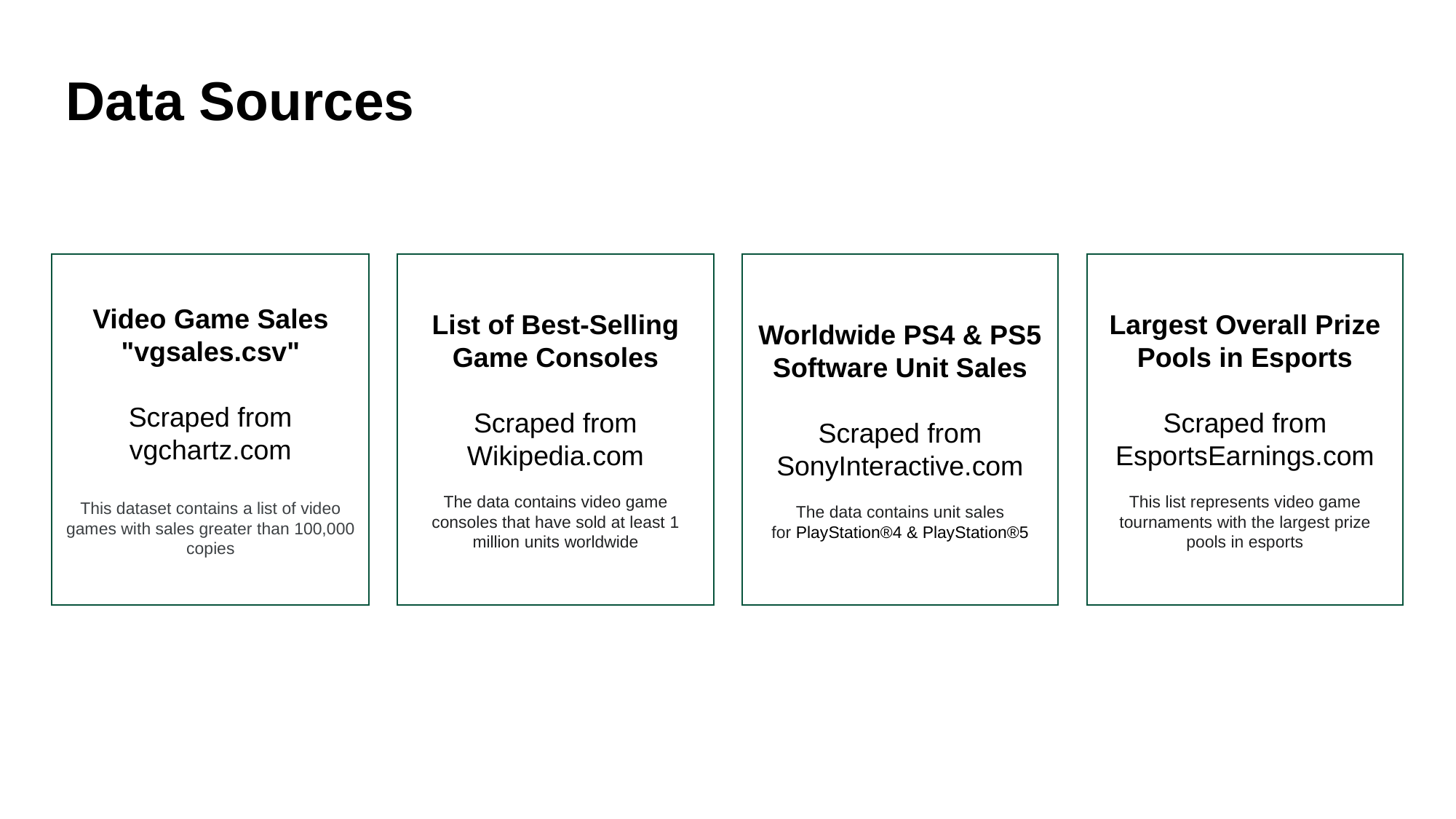

# Data Sources
Largest Overall Prize Pools in Esports

Scraped from EsportsEarnings.com

This list represents video game tournaments with the largest prize pools in esports
Video Game Sales
"vgsales.csv"

Scraped from
vgchartz.com

This dataset contains a list of video games with sales greater than 100,000 copies
List of Best-Selling Game Consoles

Scraped from Wikipedia.com

The data contains video game consoles that have sold at least 1 million units worldwide
Worldwide PS4 & PS5 Software Unit Sales

Scraped from SonyInteractive.com

The data contains unit sales for PlayStation®4 & PlayStation®5